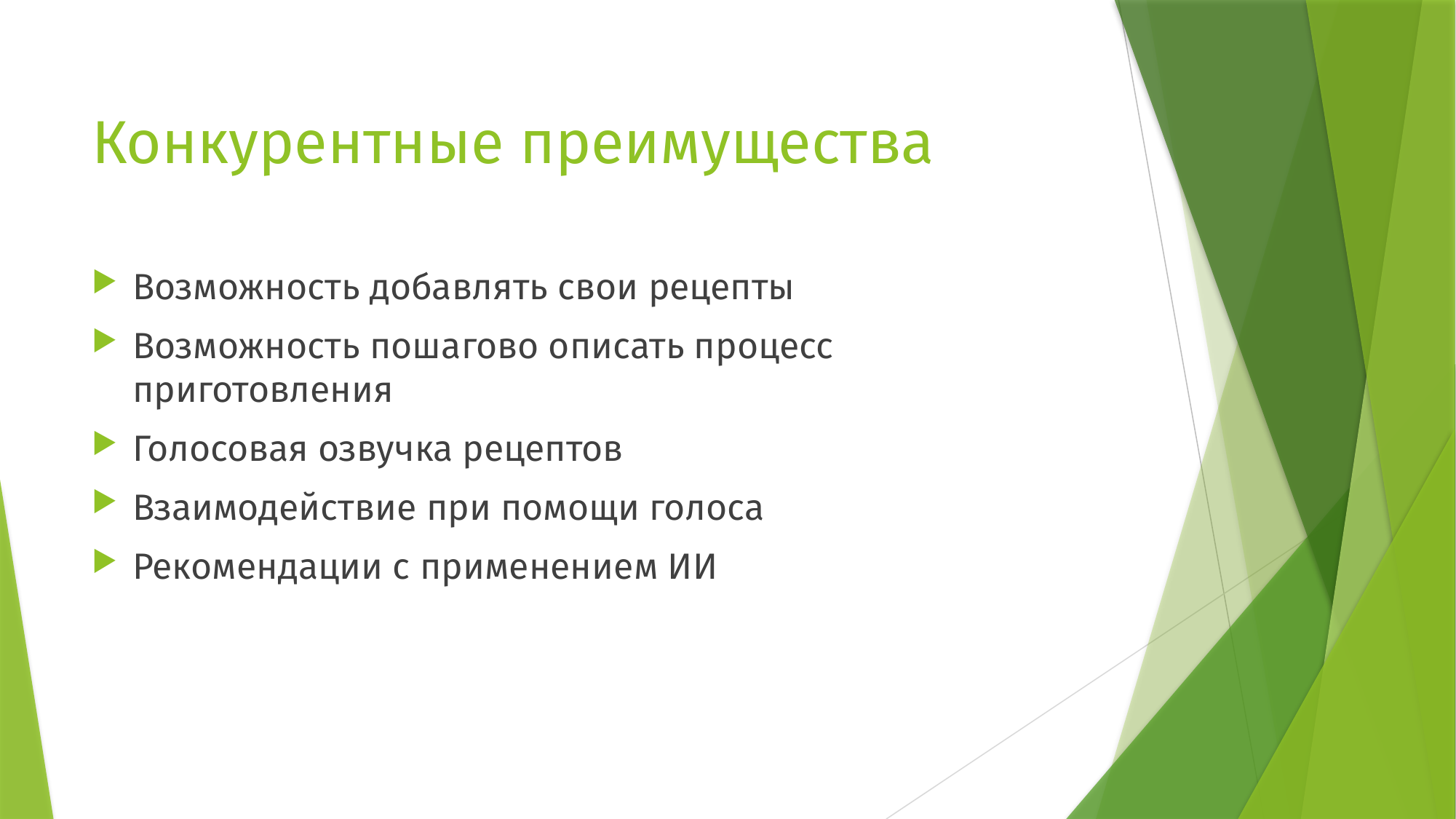

# Конкурентные преимущества
Возможность добавлять свои рецепты
Возможность пошагово описать процесс приготовления
Голосовая озвучка рецептов
Взаимодействие при помощи голоса
Рекомендации с применением ИИ